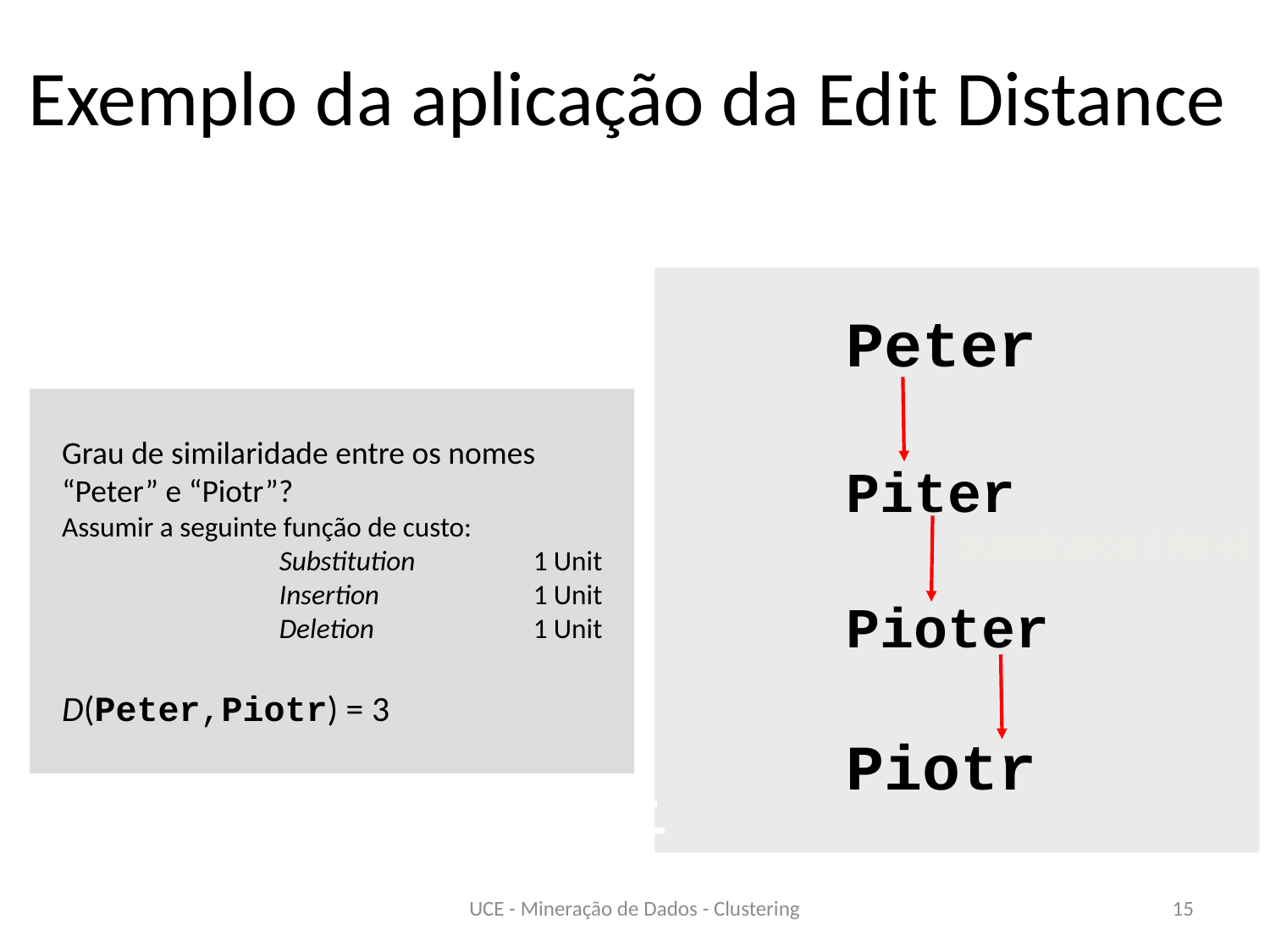

Exemplo da aplicação da Edit Distance

Peter

Piter

Pioter

Piotr

Grau de similaridade entre os nomes “Peter” e “Piotr”?
Assumir a seguinte função de custo:
Substitution	1 Unit
Insertion		1 Unit
Deletion		1 Unit

D(Peter,Piotr) = 3
Substitution (i for e)

UCE - Mineração de Dados - Clustering
15